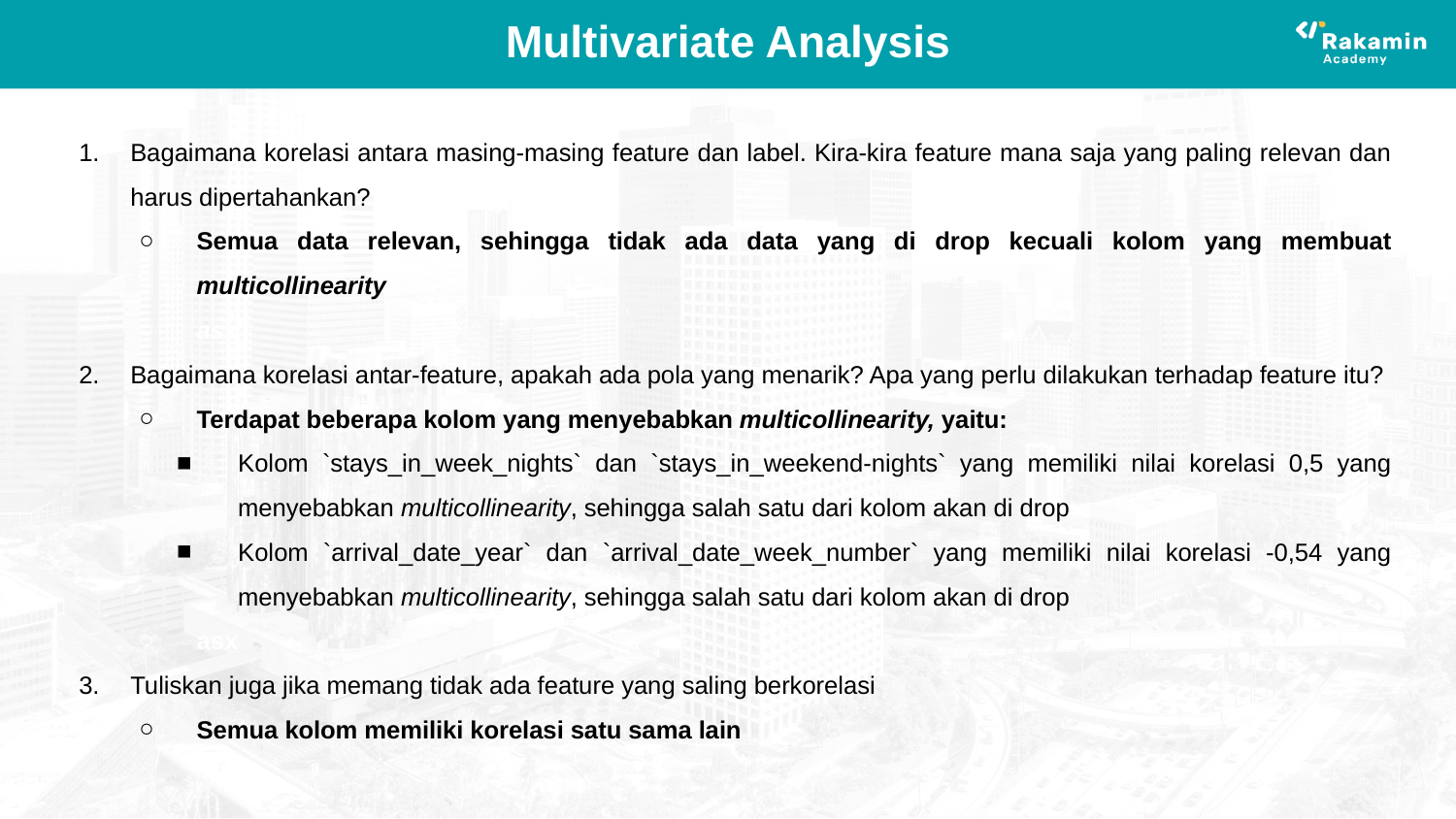

# Multivariate Analysis
Bagaimana korelasi antara masing-masing feature dan label. Kira-kira feature mana saja yang paling relevan dan harus dipertahankan?
Semua data relevan, sehingga tidak ada data yang di drop kecuali kolom yang membuat multicollinearity
asx
Bagaimana korelasi antar-feature, apakah ada pola yang menarik? Apa yang perlu dilakukan terhadap feature itu?
Terdapat beberapa kolom yang menyebabkan multicollinearity, yaitu:
Kolom `stays_in_week_nights` dan `stays_in_weekend-nights` yang memiliki nilai korelasi 0,5 yang menyebabkan multicollinearity, sehingga salah satu dari kolom akan di drop
Kolom `arrival_date_year` dan `arrival_date_week_number` yang memiliki nilai korelasi -0,54 yang menyebabkan multicollinearity, sehingga salah satu dari kolom akan di drop
asx
Tuliskan juga jika memang tidak ada feature yang saling berkorelasi
Semua kolom memiliki korelasi satu sama lain